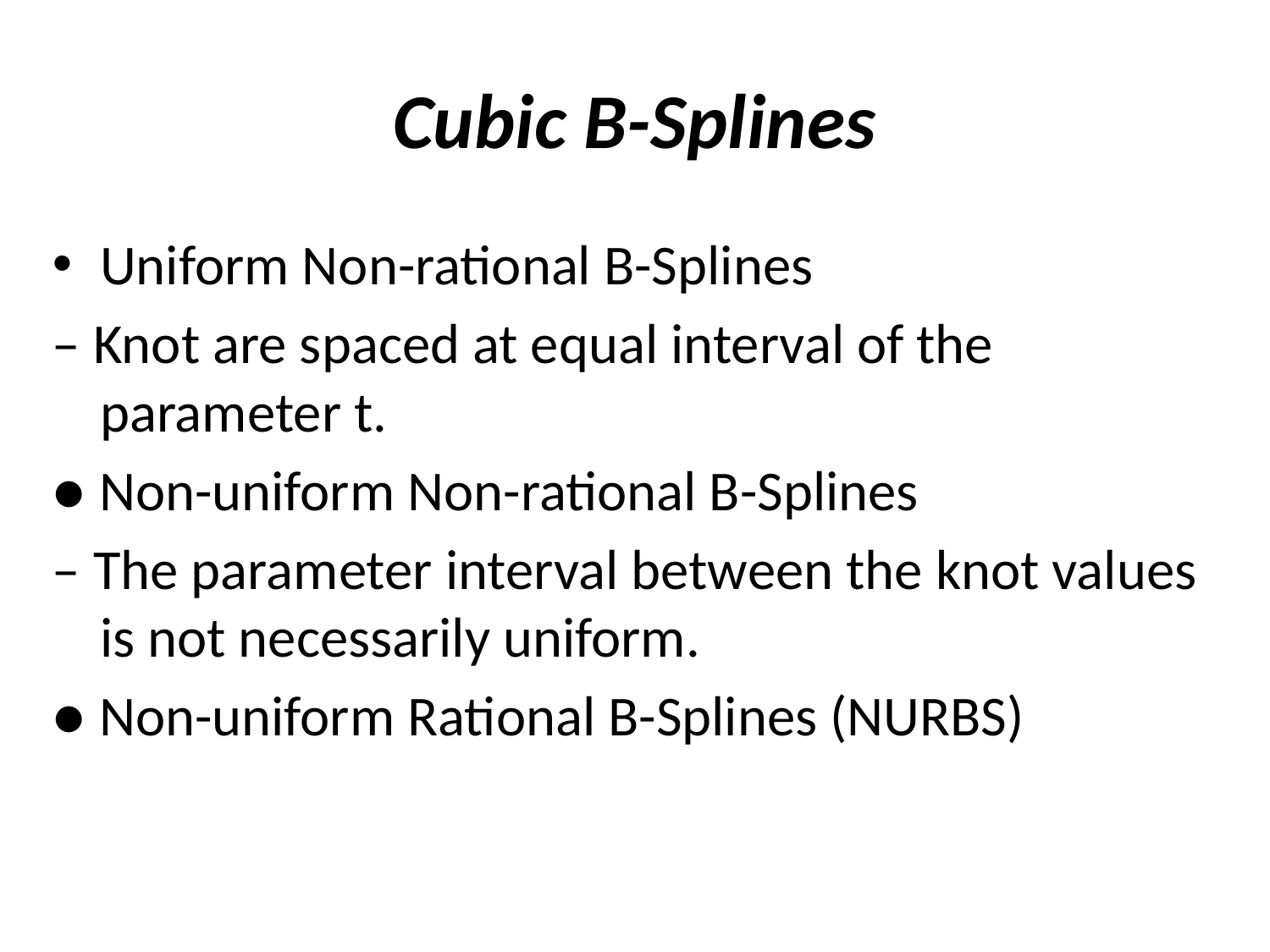

# Cubic B-Splines
Uniform Non-rational B-Splines
– Knot are spaced at equal interval of the parameter t.
● Non-uniform Non-rational B-Splines
– The parameter interval between the knot values is not necessarily uniform.
● Non-uniform Rational B-Splines (NURBS)